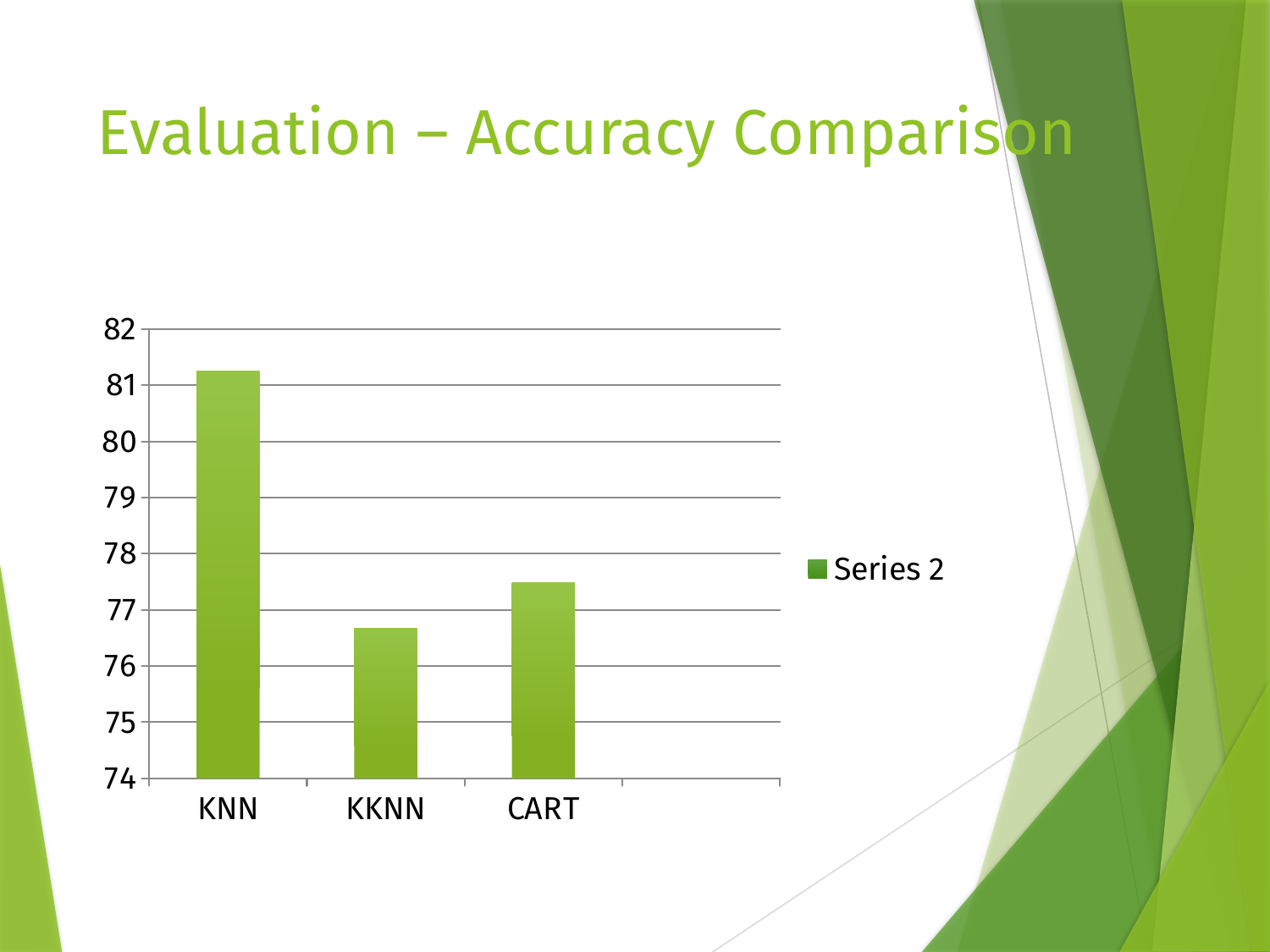

# Evaluation – Accuracy Comparison

### Chart

| Category | Series 1 | Series 2 |
|---|---|---|
| KNN | 81.26 | None |
| KKNN | 76.67 | None |
| CART | 77.49 | None |